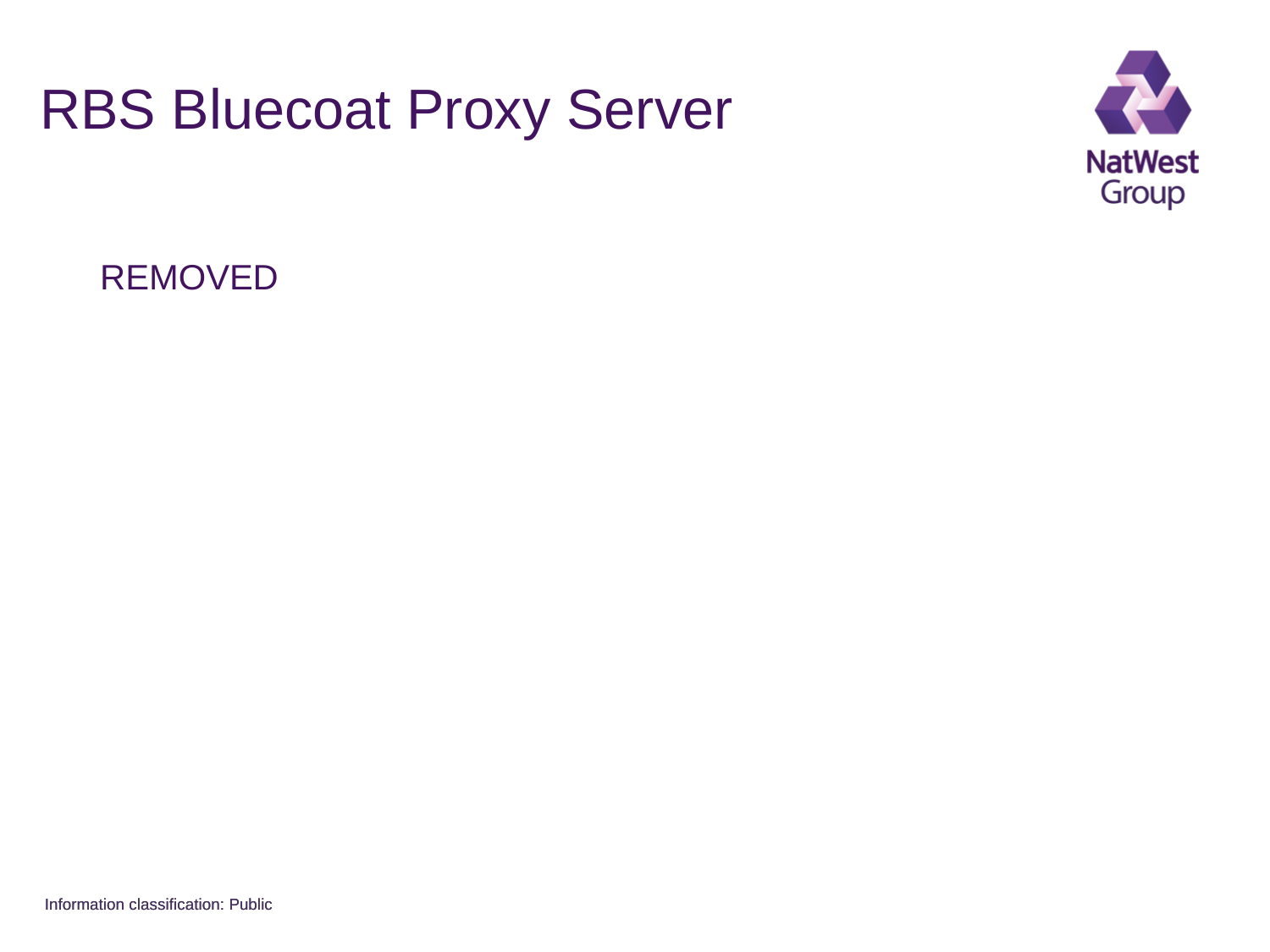

FOR INTERNAL USE ONLY
# RBS Bluecoat Proxy Server
REMOVED
Information classiﬁcation: Public